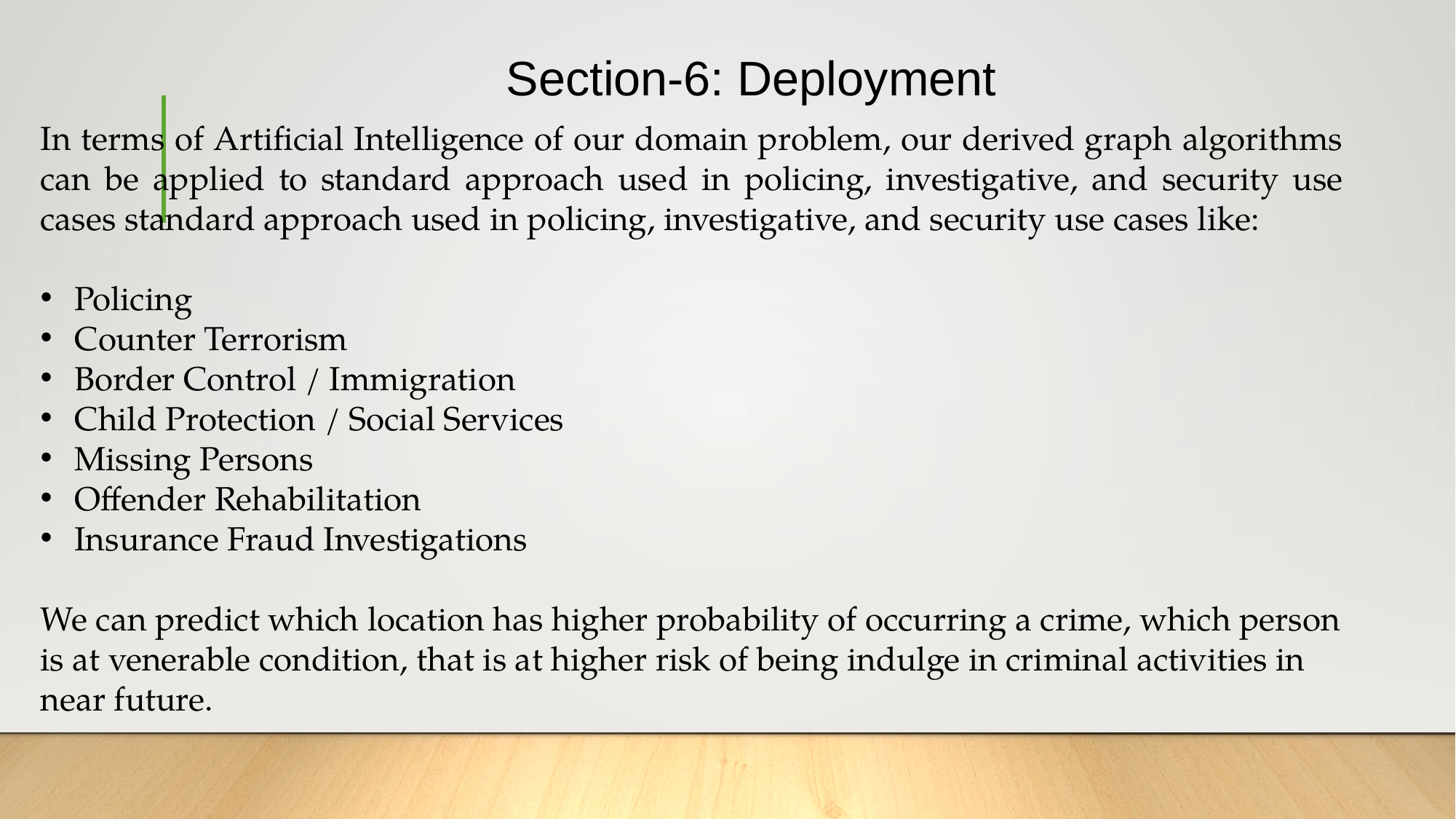

# Section-6: Deployment
In terms of Artificial Intelligence of our domain problem, our derived graph algorithms can be applied to standard approach used in policing, investigative, and security use cases standard approach used in policing, investigative, and security use cases like:

Policing
Counter Terrorism
Border Control / Immigration
Child Protection / Social Services
Missing Persons
Offender Rehabilitation
Insurance Fraud Investigations

We can predict which location has higher probability of occurring a crime, which person is at venerable condition, that is at higher risk of being indulge in criminal activities in near future.